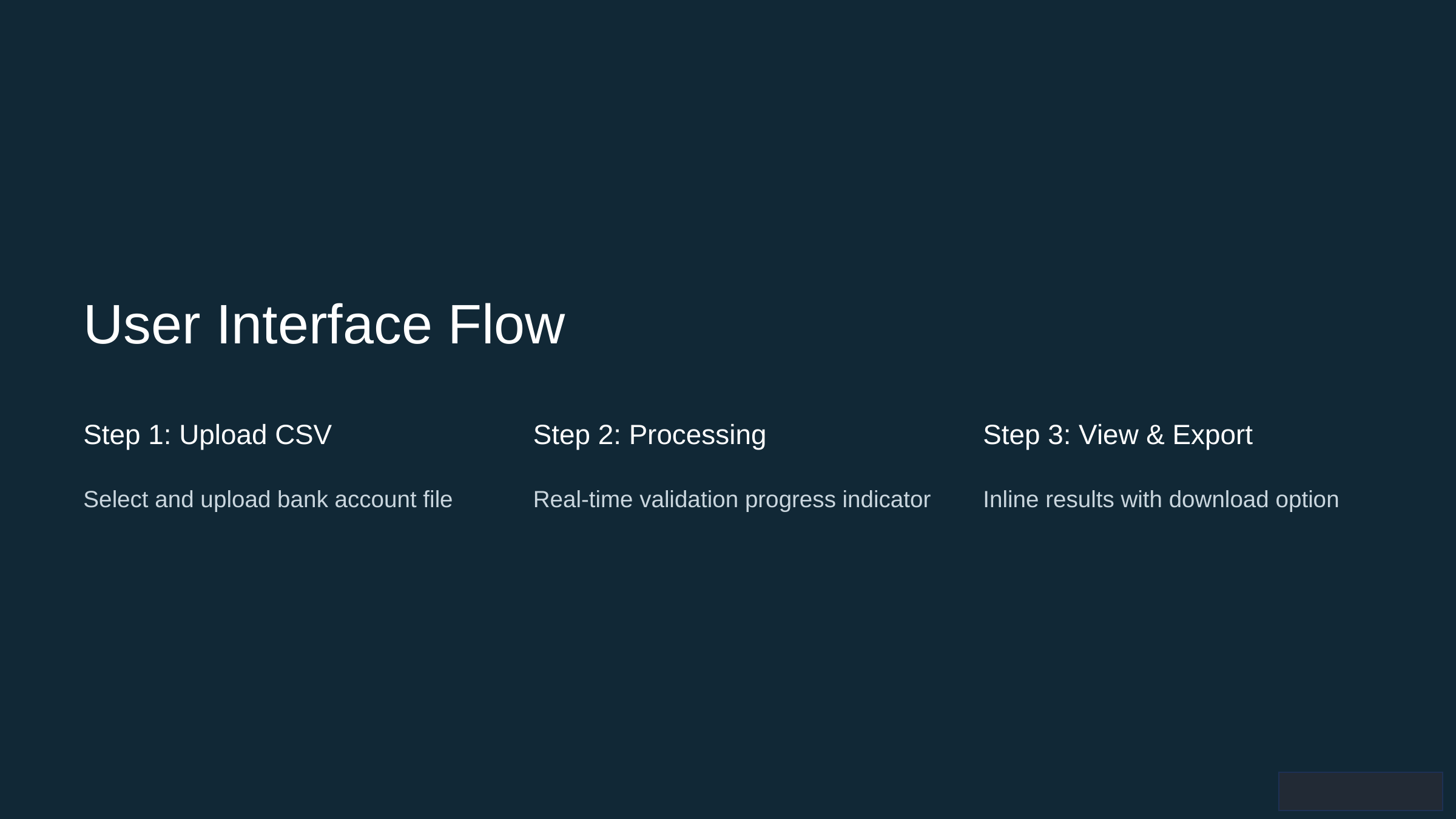

User Interface Flow
Step 1: Upload CSV
Step 2: Processing
Step 3: View & Export
Select and upload bank account file
Real-time validation progress indicator
Inline results with download option